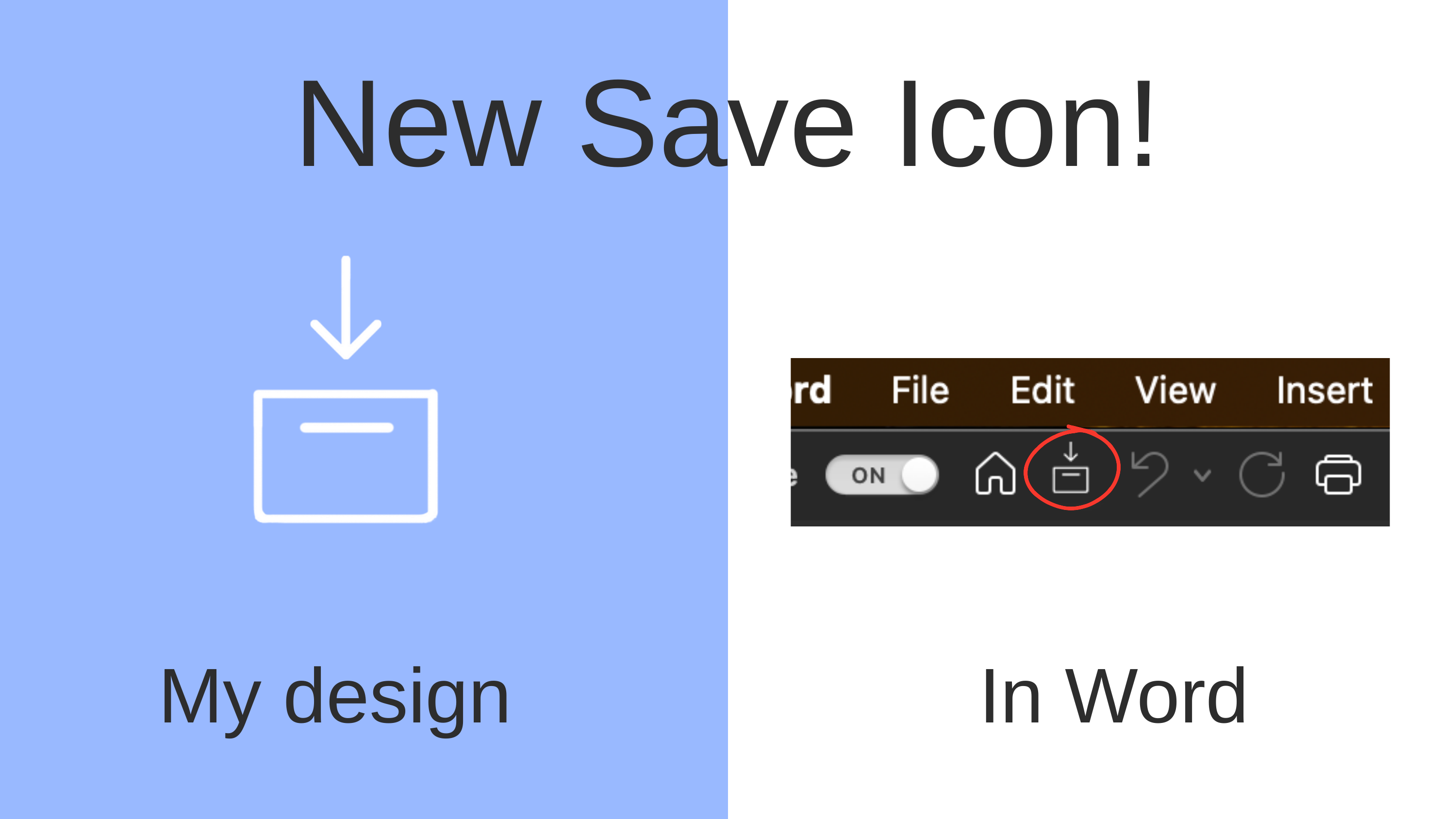

New Save Icon!

My design
In Word